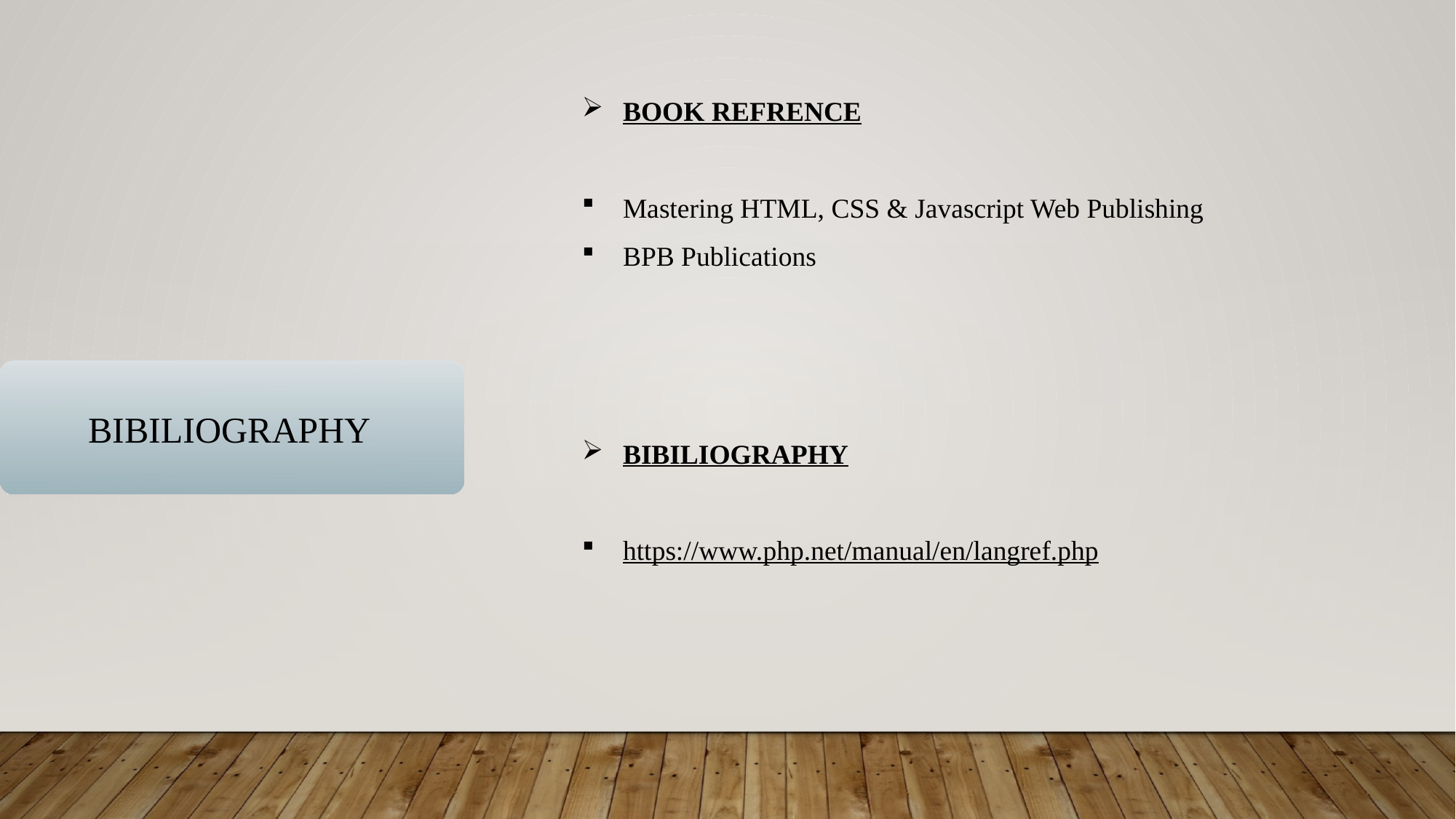

BOOK REFRENCE

Mastering HTML, CSS & Javascript Web Publishing
BPB Publications

BIBILIOGRAPHY
BIBILIOGRAPHY

https://www.php.net/manual/en/langref.php